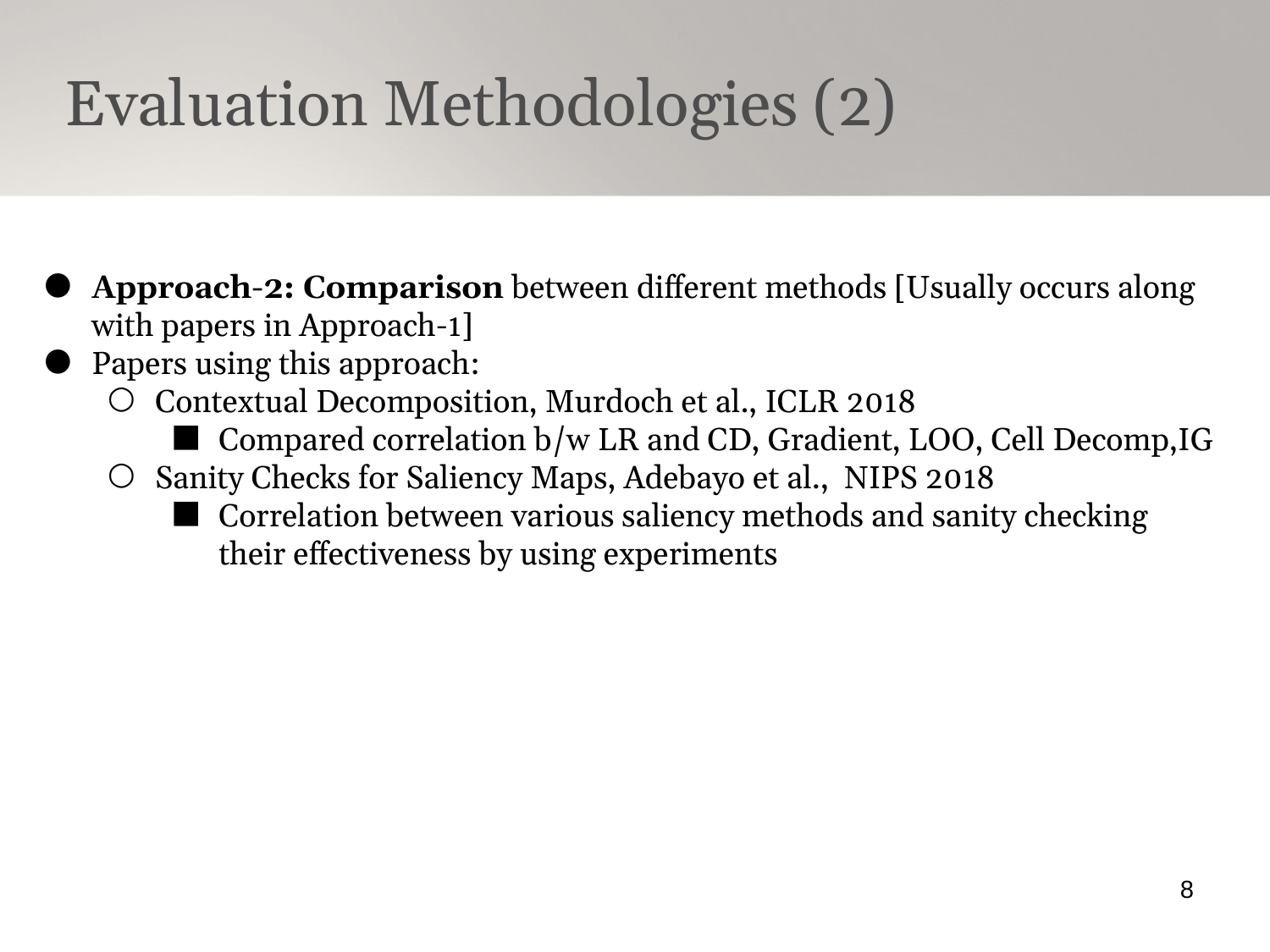

Evaluation Methodologies (2)
Approach-2: Comparison between different methods [Usually occurs along with papers in Approach-1]
Papers using this approach:
Contextual Decomposition, Murdoch et al., ICLR 2018
Compared correlation b/w LR and CD, Gradient, LOO, Cell Decomp,IG
Sanity Checks for Saliency Maps, Adebayo et al.,  NIPS 2018
Correlation between various saliency methods and sanity checking their effectiveness by using experiments

8